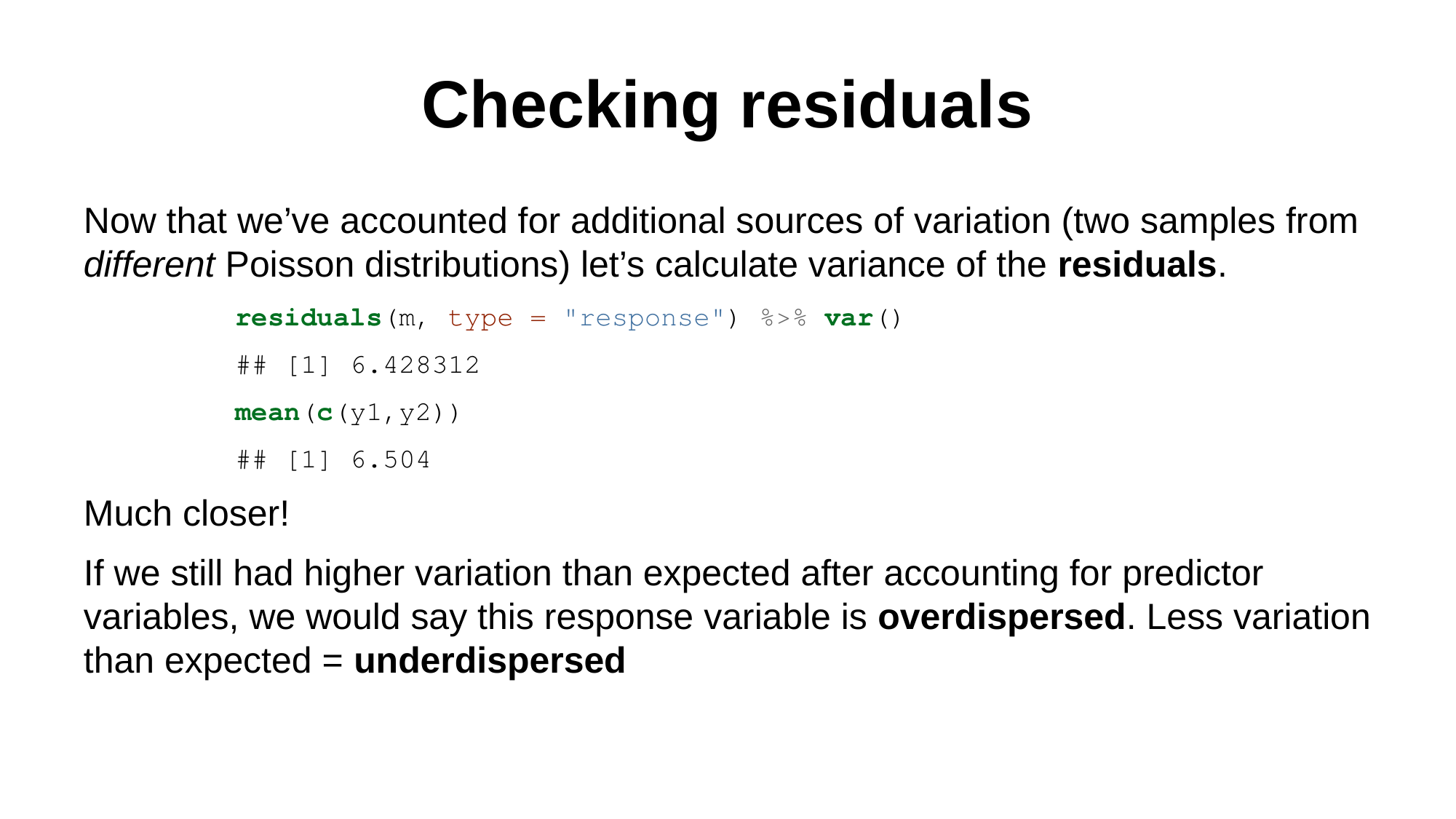

# Checking residuals
Now that we’ve accounted for additional sources of variation (two samples from different Poisson distributions) let’s calculate variance of the residuals.
residuals(m, type = "response") %>% var()
## [1] 6.428312
mean(c(y1,y2))
## [1] 6.504
Much closer!
If we still had higher variation than expected after accounting for predictor variables, we would say this response variable is overdispersed. Less variation than expected = underdispersed